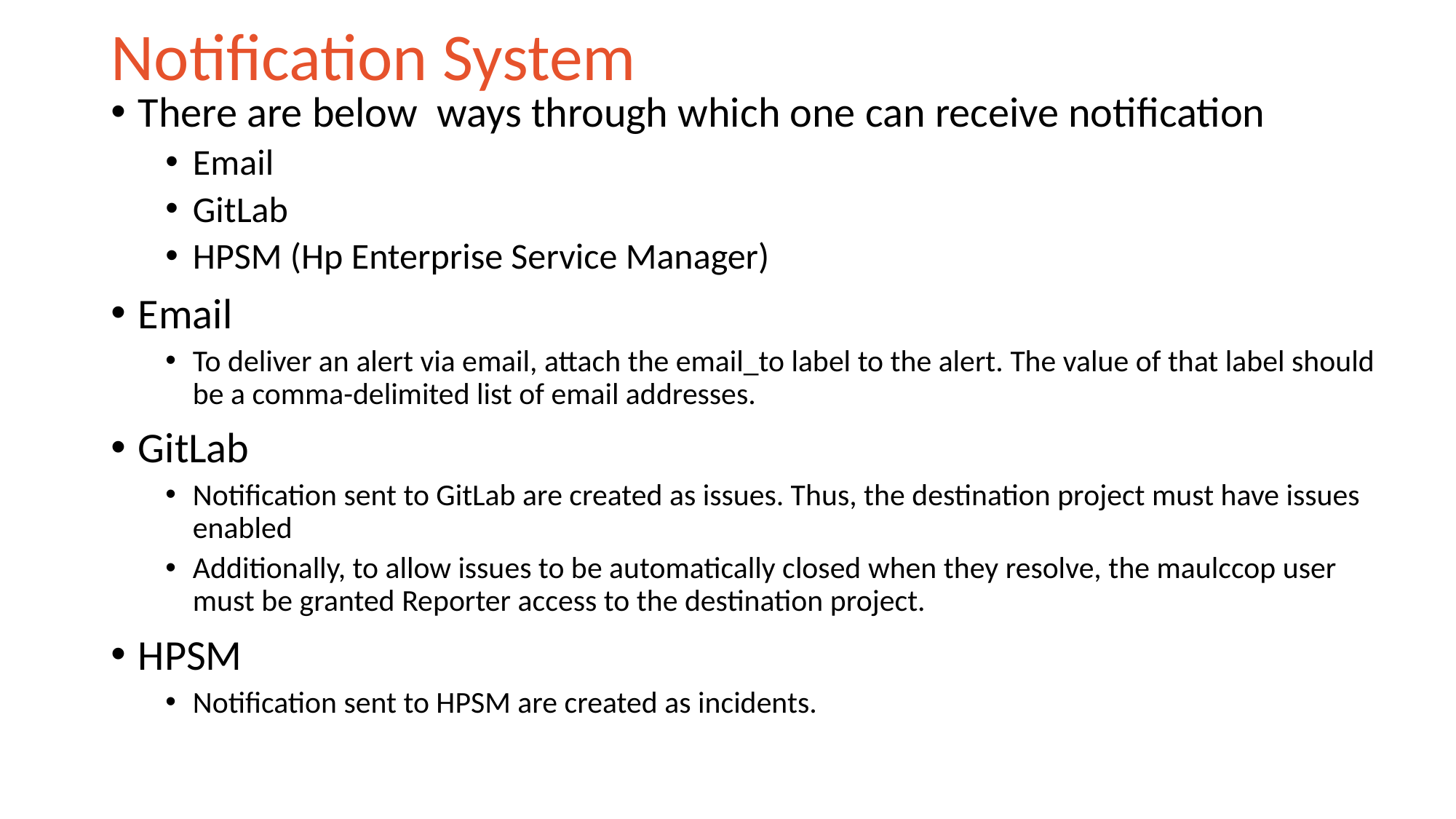

# Notification System
There are below  ways through which one can receive notification
Email
GitLab
HPSM (Hp Enterprise Service Manager)
Email
To deliver an alert via email, attach the email_to label to the alert. The value of that label should be a comma-delimited list of email addresses.
GitLab
Notification sent to GitLab are created as issues. Thus, the destination project must have issues enabled
Additionally, to allow issues to be automatically closed when they resolve, the maulccop user must be granted Reporter access to the destination project.
HPSM
Notification sent to HPSM are created as incidents.